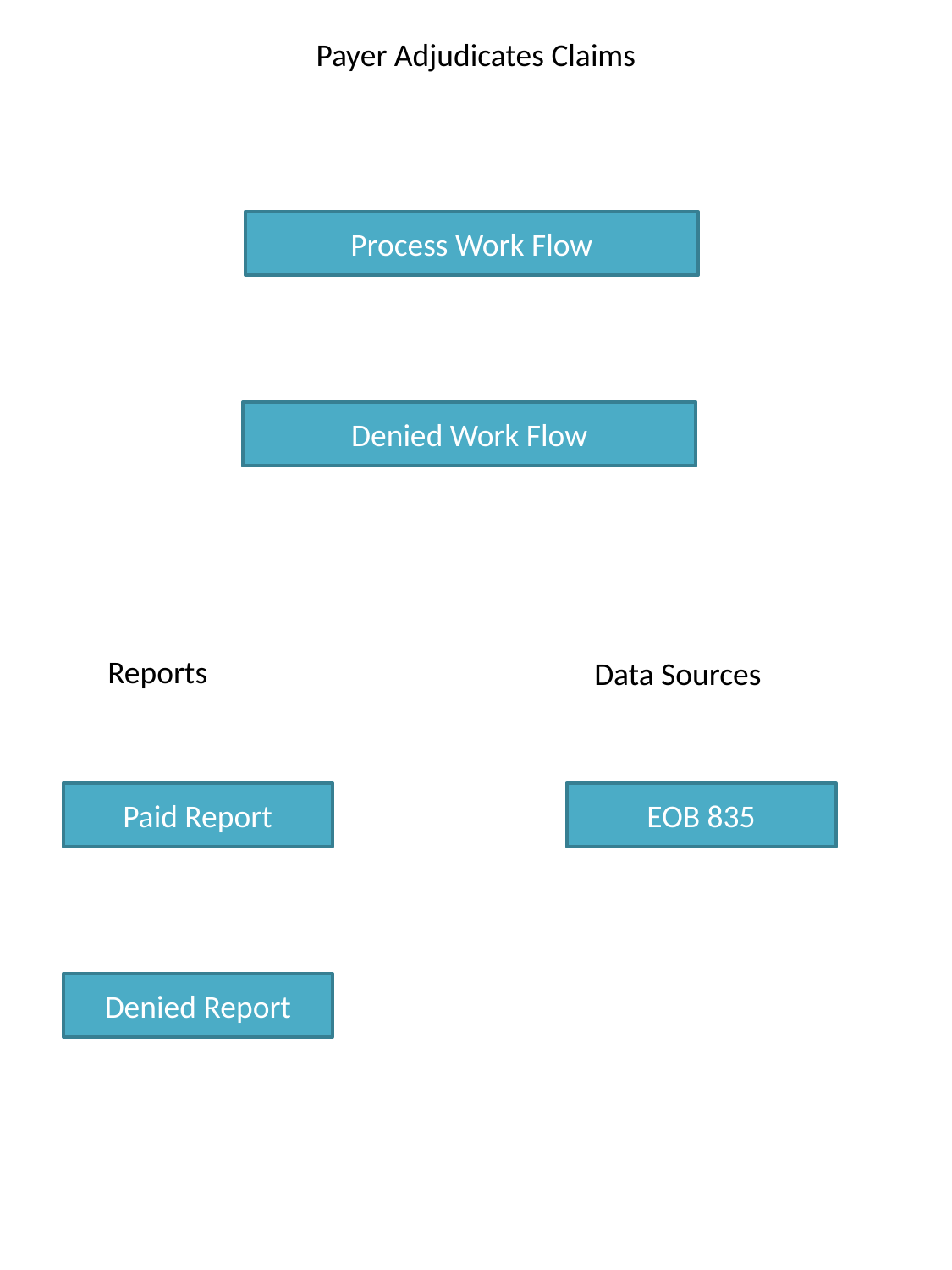

Payer Adjudicates Claims
Process Work Flow
Denied Work Flow
Reports
Data Sources
Paid Report
EOB 835
Denied Report